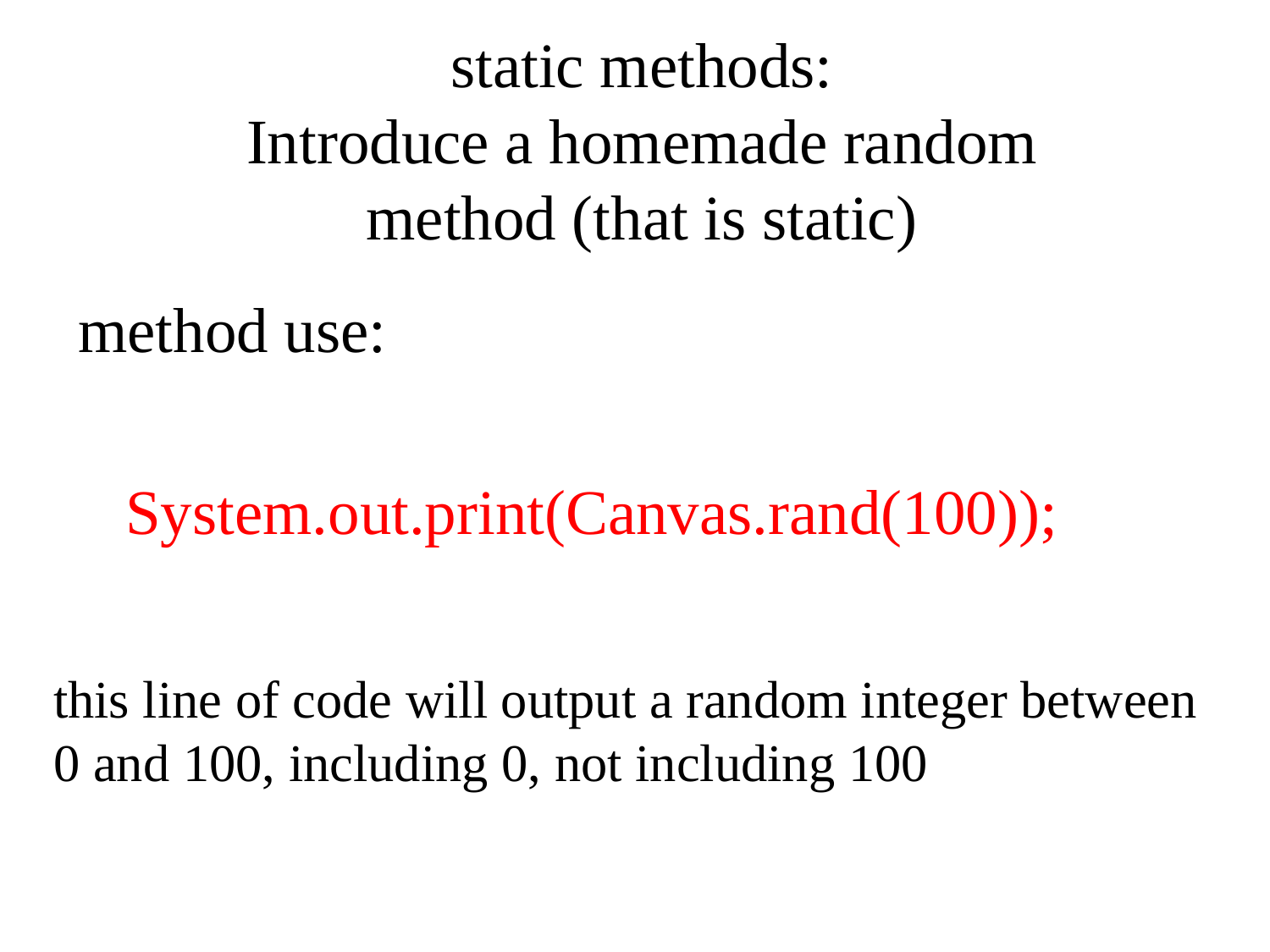

static methods:
Introduce a homemade random method (that is static)
method use:
System.out.print(Canvas.rand(100));
this line of code will output a random integer between 0 and 100, including 0, not including 100